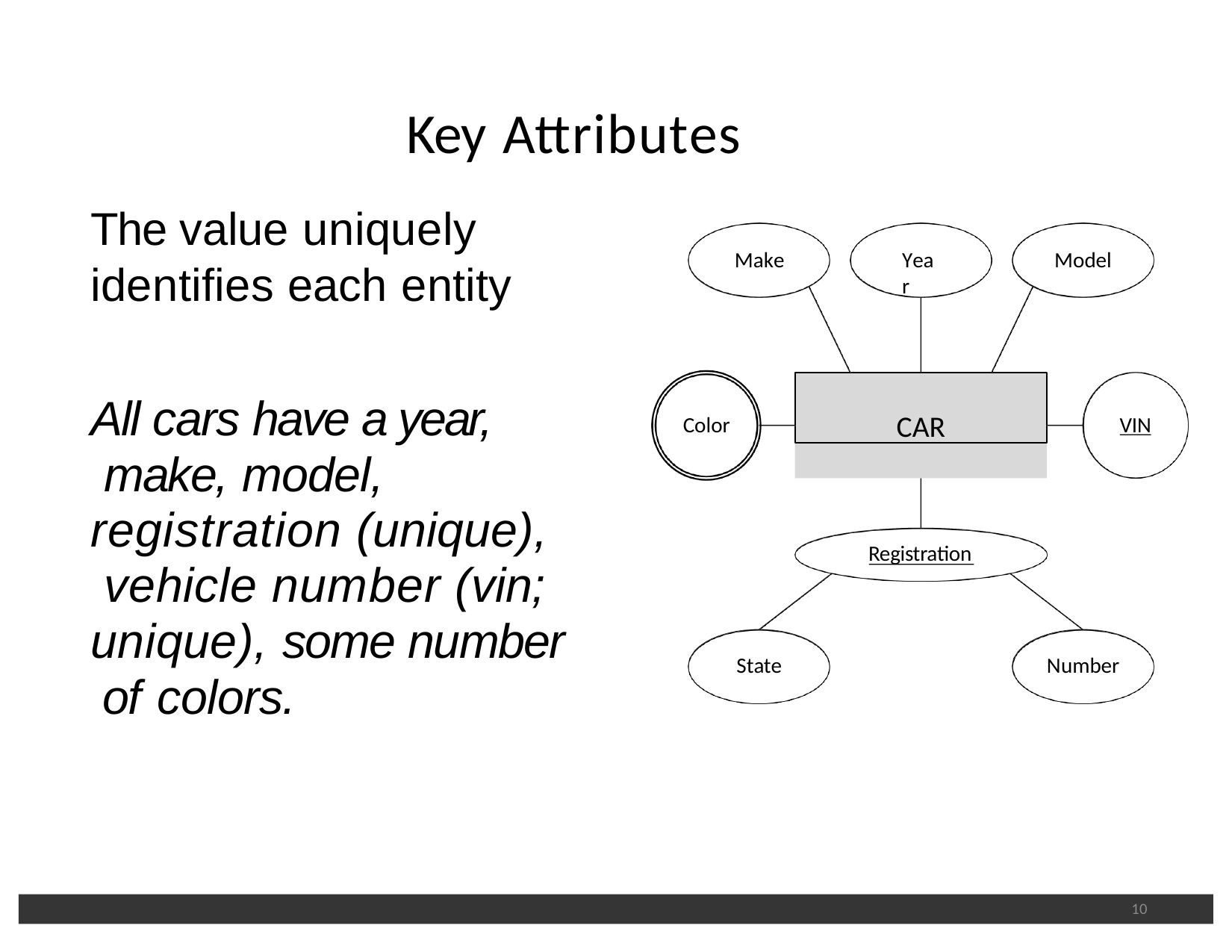

# Key Attributes
The value uniquely
identifies each entity

Make
Year
Model

CAR
All cars have a year,  make, model,
registration (unique),  vehicle number (vin;
unique), some number  of colors.
CAR
Color
VIN
Registration
State
Number
10